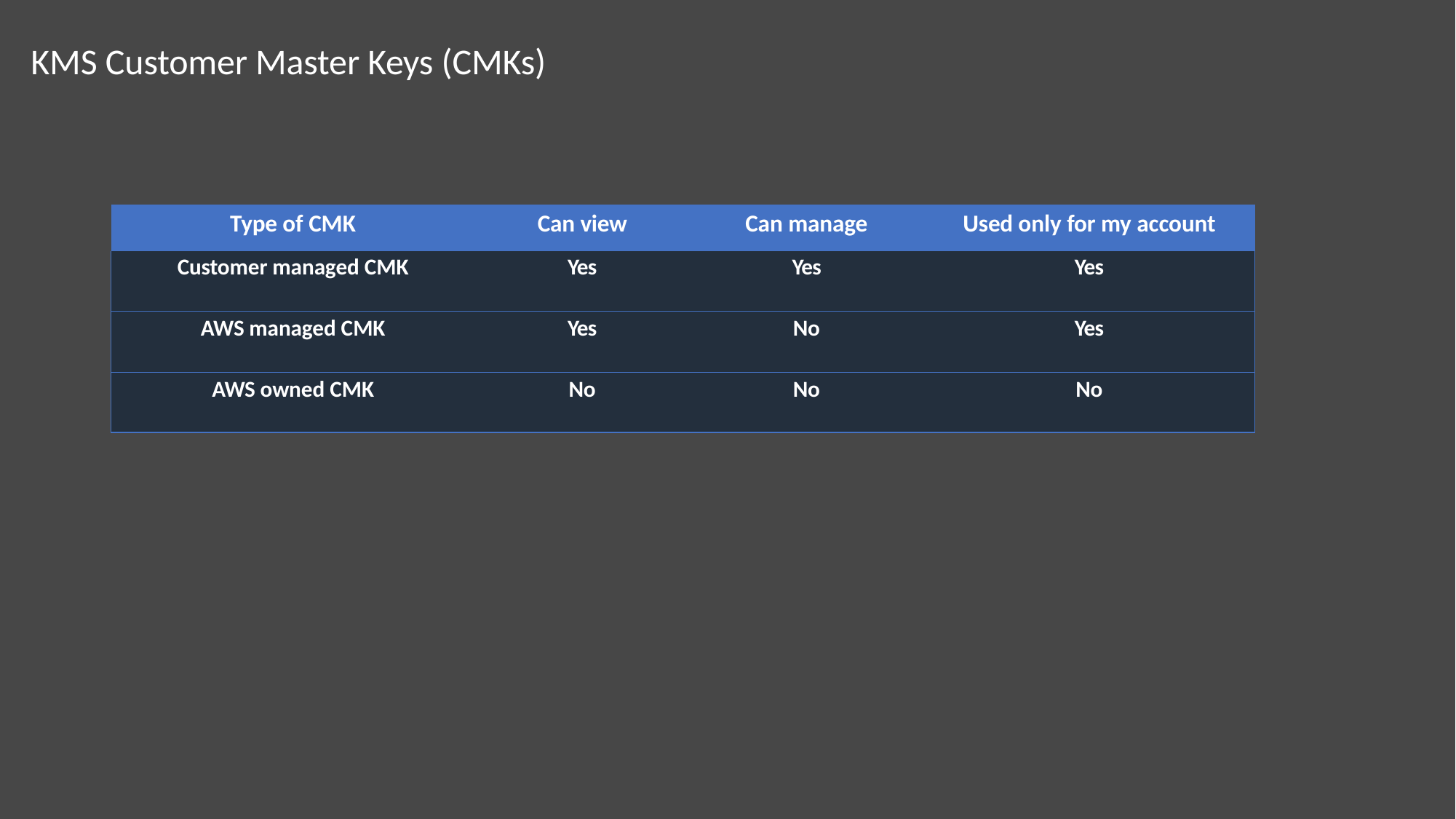

# KMS Customer Master Keys (CMKs)
| Type of CMK | Can view | Can manage | Used only for my account |
| --- | --- | --- | --- |
| Customer managed CMK | Yes | Yes | Yes |
| AWS managed CMK | Yes | No | Yes |
| AWS owned CMK | No | No | No |